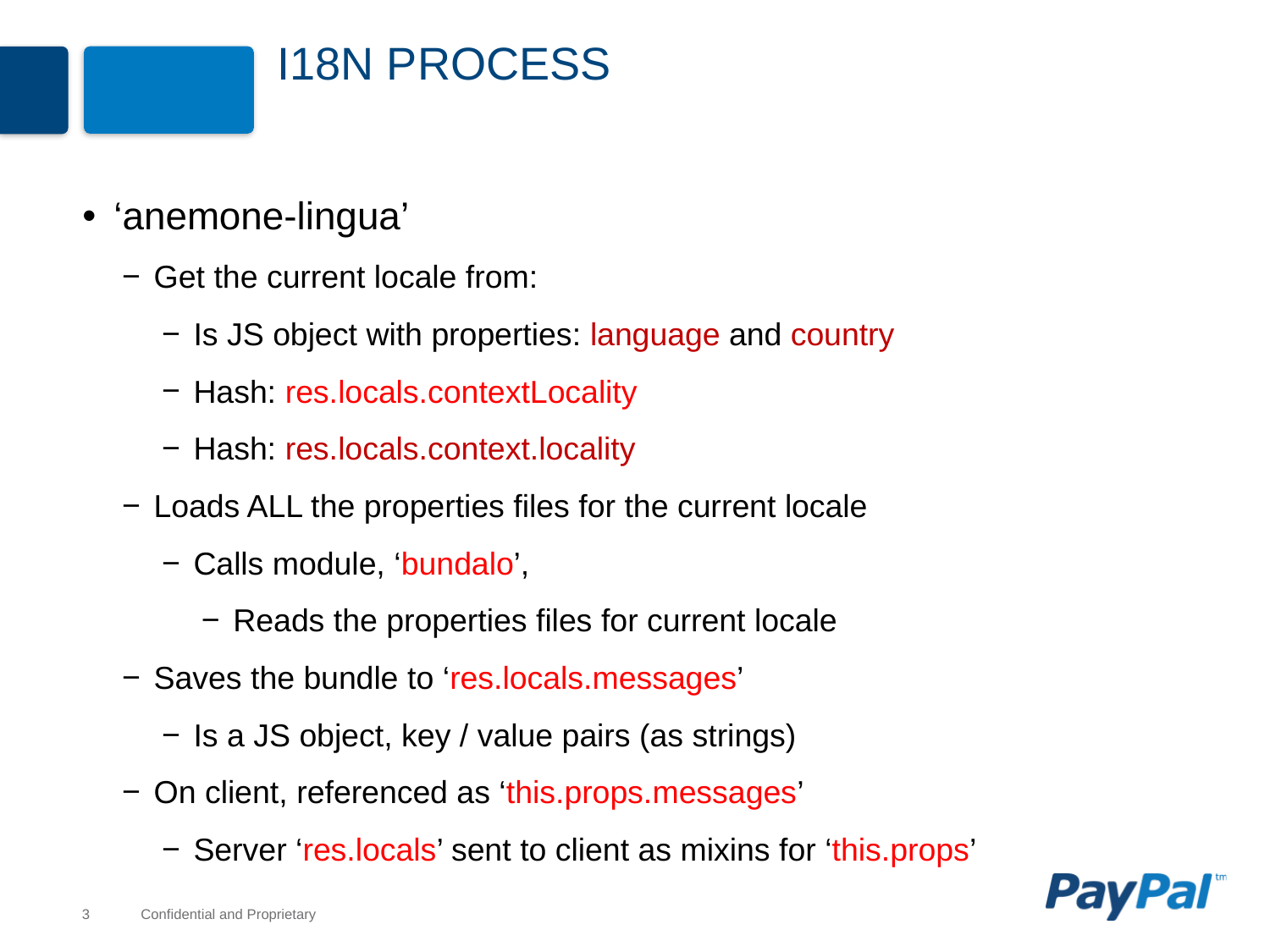

# I18N Process
‘anemone-lingua’
Get the current locale from:
Is JS object with properties: language and country
Hash: res.locals.contextLocality
Hash: res.locals.context.locality
Loads ALL the properties files for the current locale
Calls module, ‘bundalo’,
Reads the properties files for current locale
Saves the bundle to ‘res.locals.messages’
Is a JS object, key / value pairs (as strings)
On client, referenced as ‘this.props.messages’
Server ‘res.locals’ sent to client as mixins for ‘this.props’